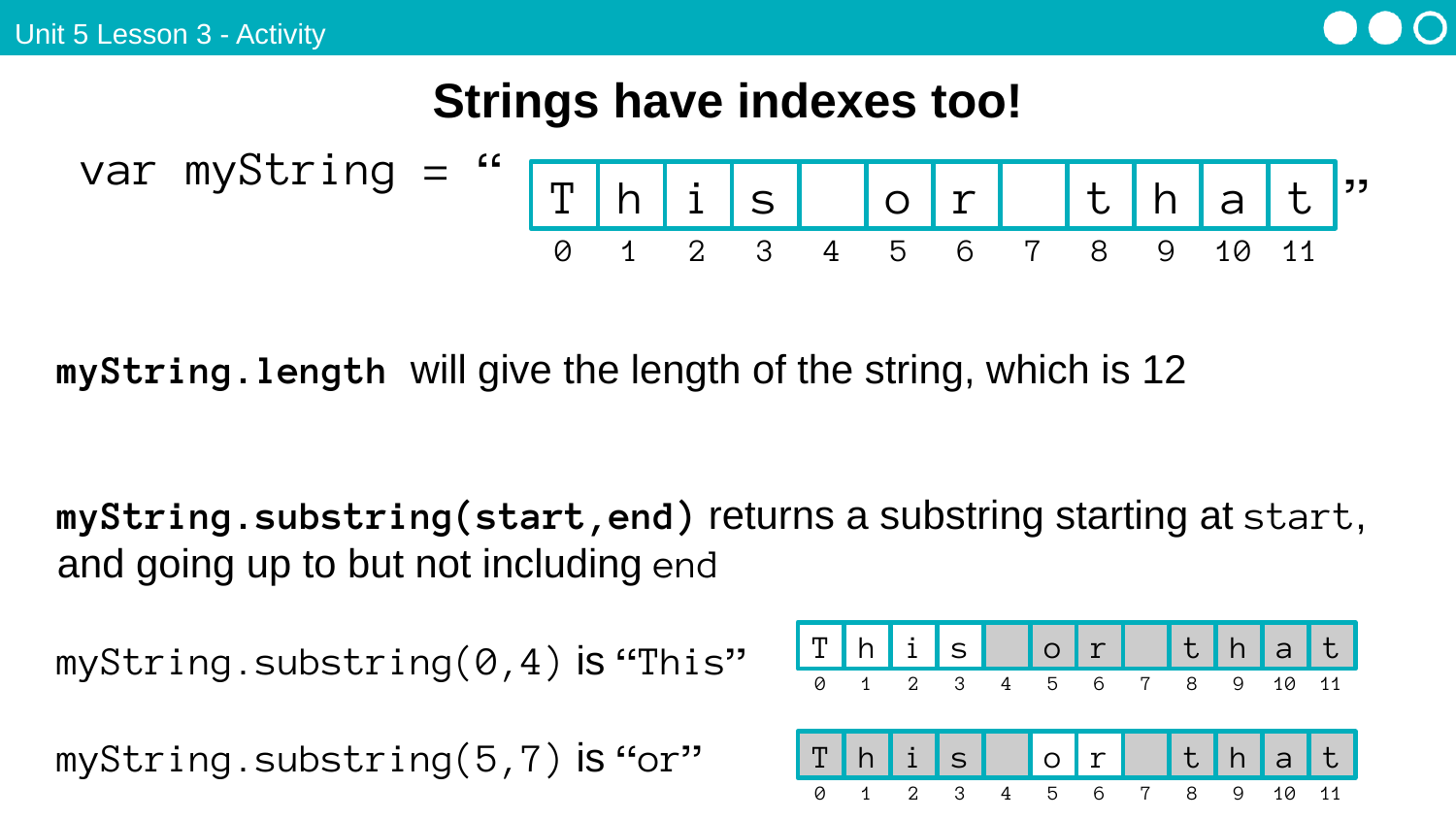

Unit 5 Lesson 3 - Activity
Strings have indexes too!
”
var myString = “
T
h
i
s

o
r

t
h
a
t
0
1
2
3
4
5
6
7
8
9
10
11

myString.length will give the length of the string, which is 12

myString.substring(start,end) returns a substring starting at start, and going up to but not including end

myString.substring(0,4) is “This”

myString.substring(5,7) is “or”
T
h
i
s

o
r

t
h
a
t
0
1
2
3
4
5
6
7
8
9
10
11
T
h
i
s

o
r

t
h
a
t
0
1
2
3
4
5
6
7
8
9
10
11